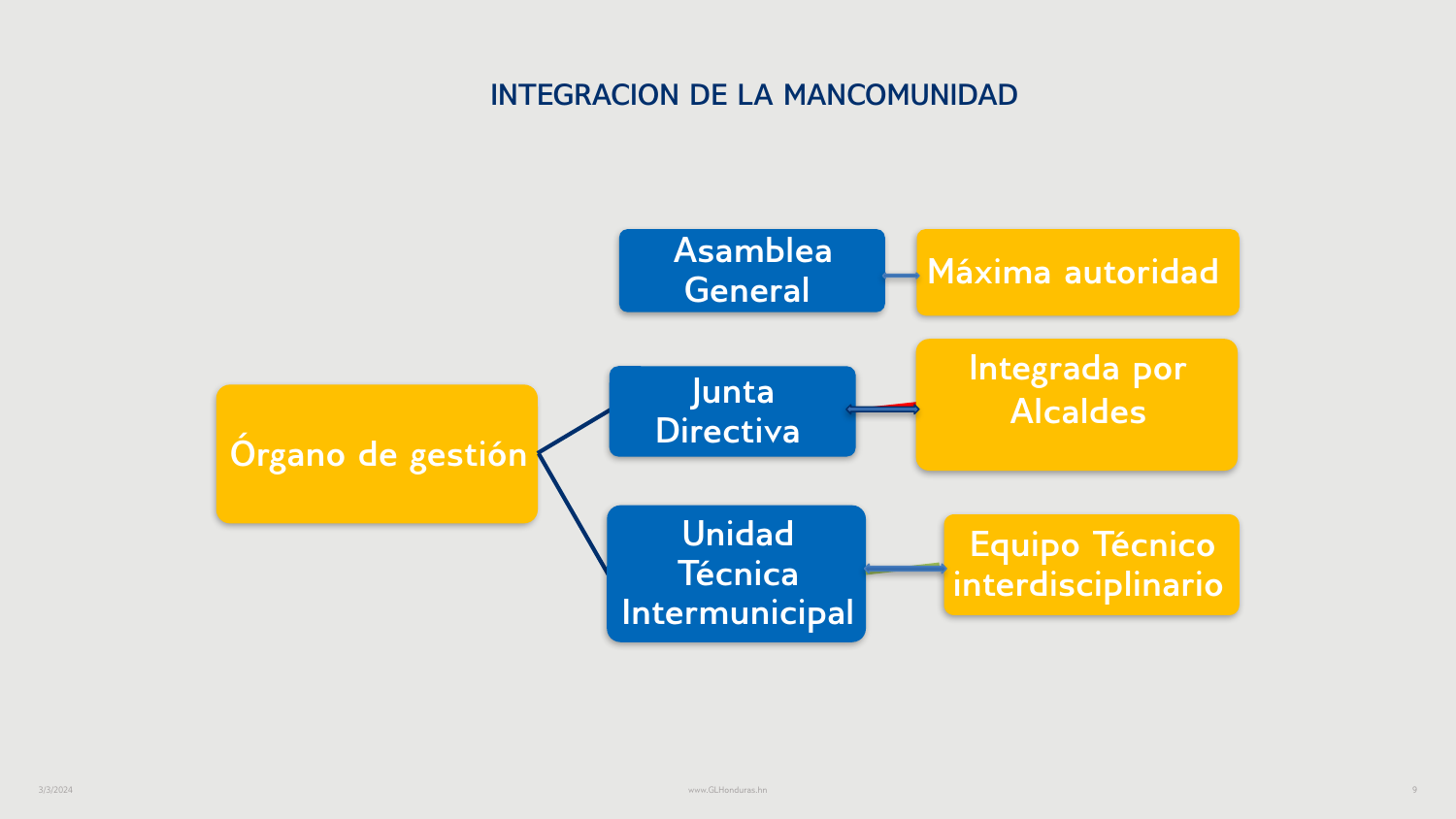

INTEGRACION DE LA MANCOMUNIDAD

Órgano de gestión

Junta Directiva

Integrada por Alcaldes

Unidad Técnica Intermunicipal

Equipo Técnico interdisciplinario
Máxima autoridad
Asamblea General

3/3/2024
www.GLHonduras.hn
9